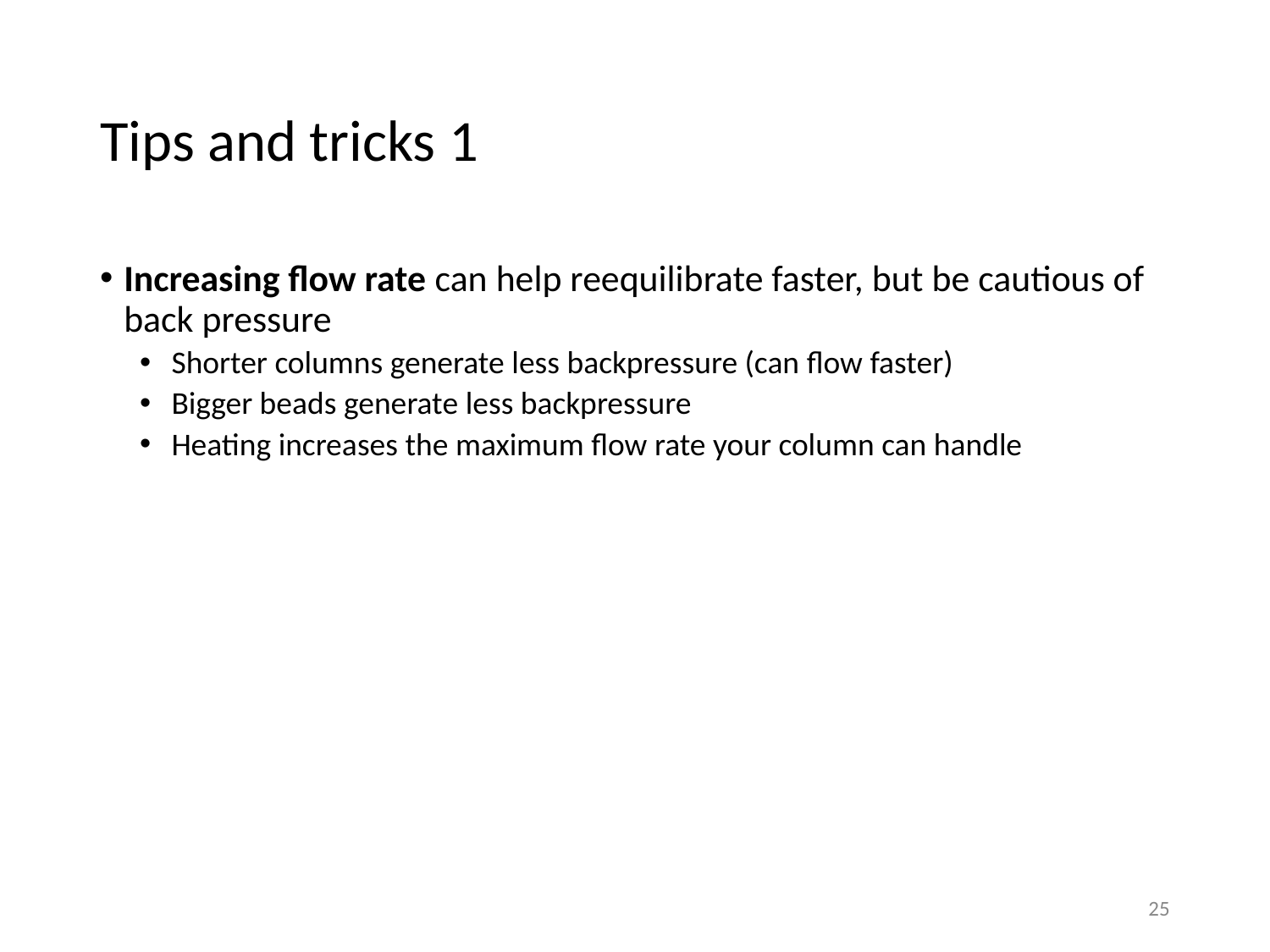

# Tips and tricks 1
Increasing flow rate can help reequilibrate faster, but be cautious of back pressure
Shorter columns generate less backpressure (can flow faster)
Bigger beads generate less backpressure
Heating increases the maximum flow rate your column can handle

25